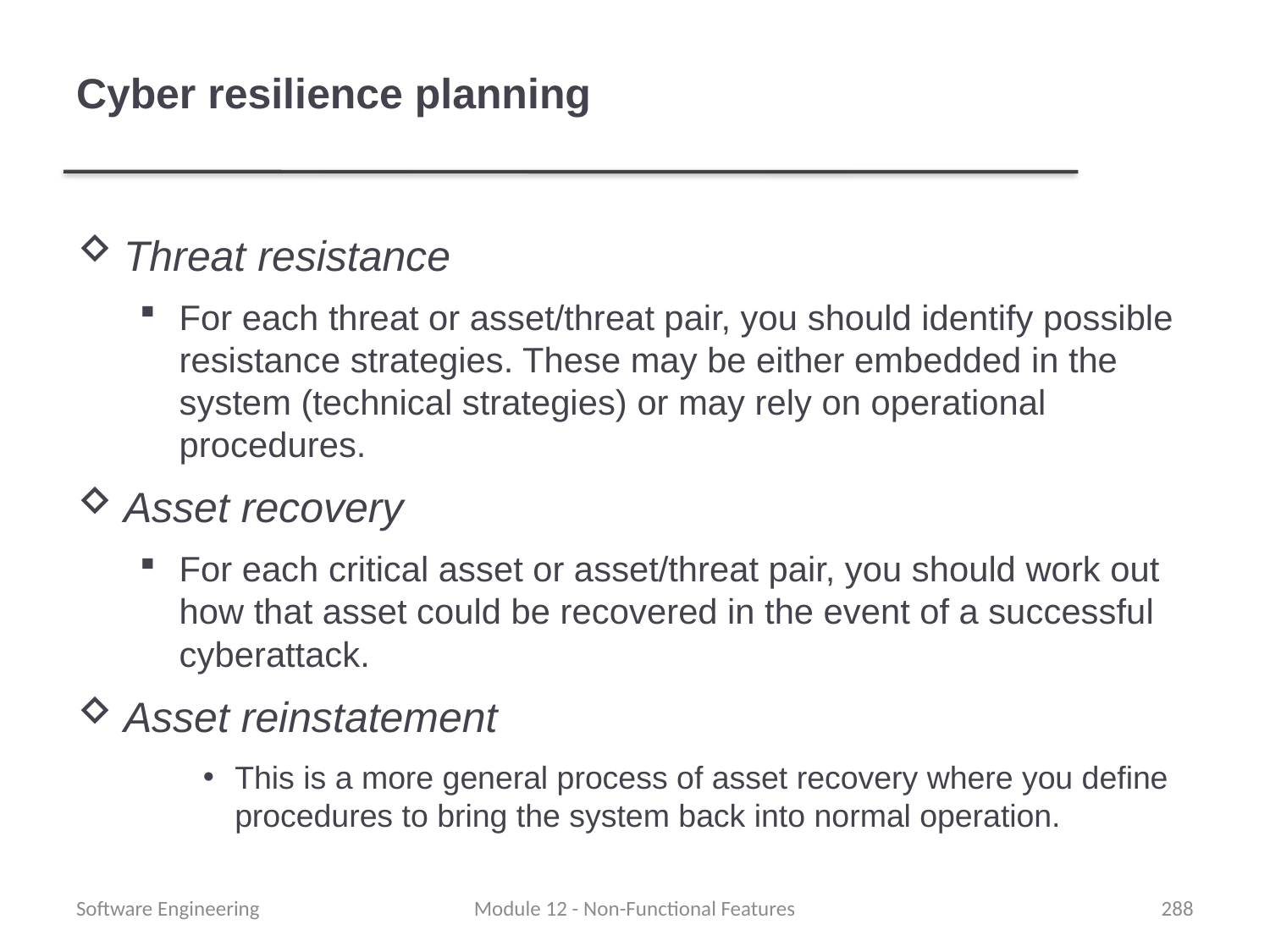

# Cyber resilience planning
Threat resistance
For each threat or asset/threat pair, you should identify possible resistance strategies. These may be either embedded in the system (technical strategies) or may rely on operational procedures.
Asset recovery
For each critical asset or asset/threat pair, you should work out how that asset could be recovered in the event of a successful cyberattack.
Asset reinstatement
This is a more general process of asset recovery where you define procedures to bring the system back into normal operation.
Software Engineering
Module 12 - Non-Functional Features
288